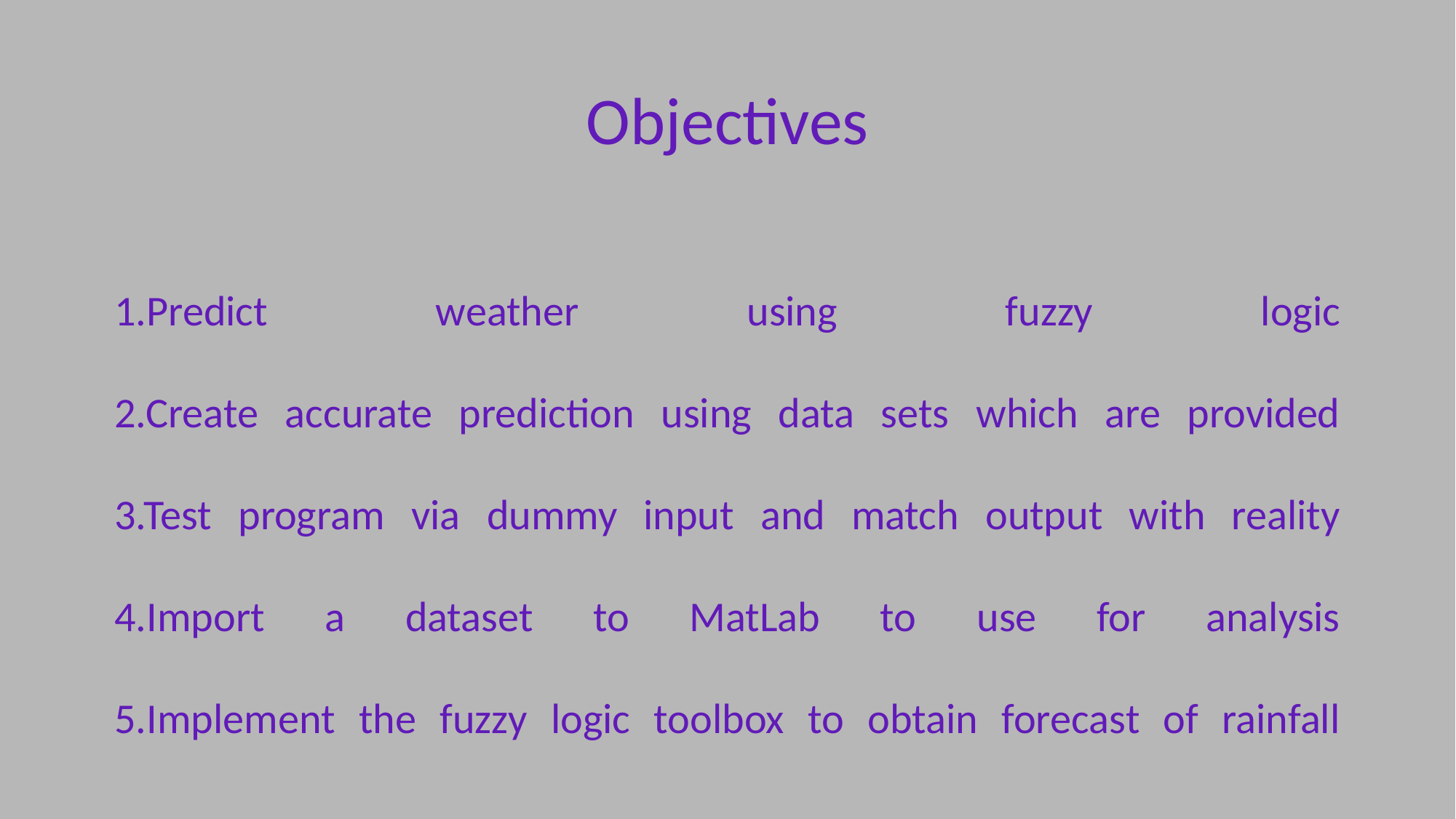

# Objectives
1.Predict weather using fuzzy logic
2.Create accurate prediction using data sets which are provided
3.Test program via dummy input and match output with reality
4.Import a dataset to MatLab to use for analysis
5.Implement the fuzzy logic toolbox to obtain forecast of rainfall